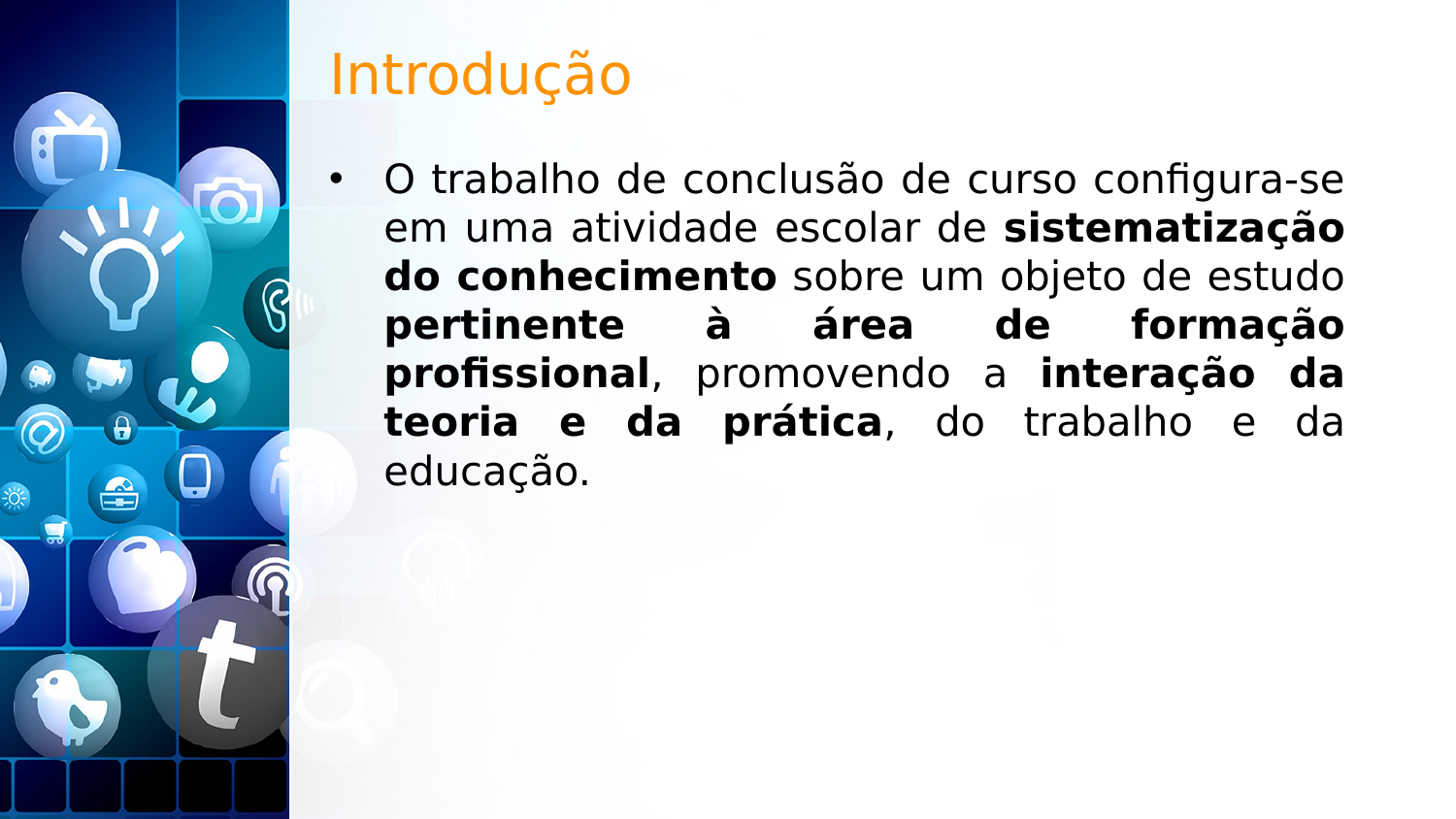

# Introdução
O trabalho de conclusão de curso configura-se em uma atividade escolar de sistematização do conhecimento sobre um objeto de estudo pertinente à área de formação profissional, promovendo a interação da teoria e da prática, do trabalho e da educação.